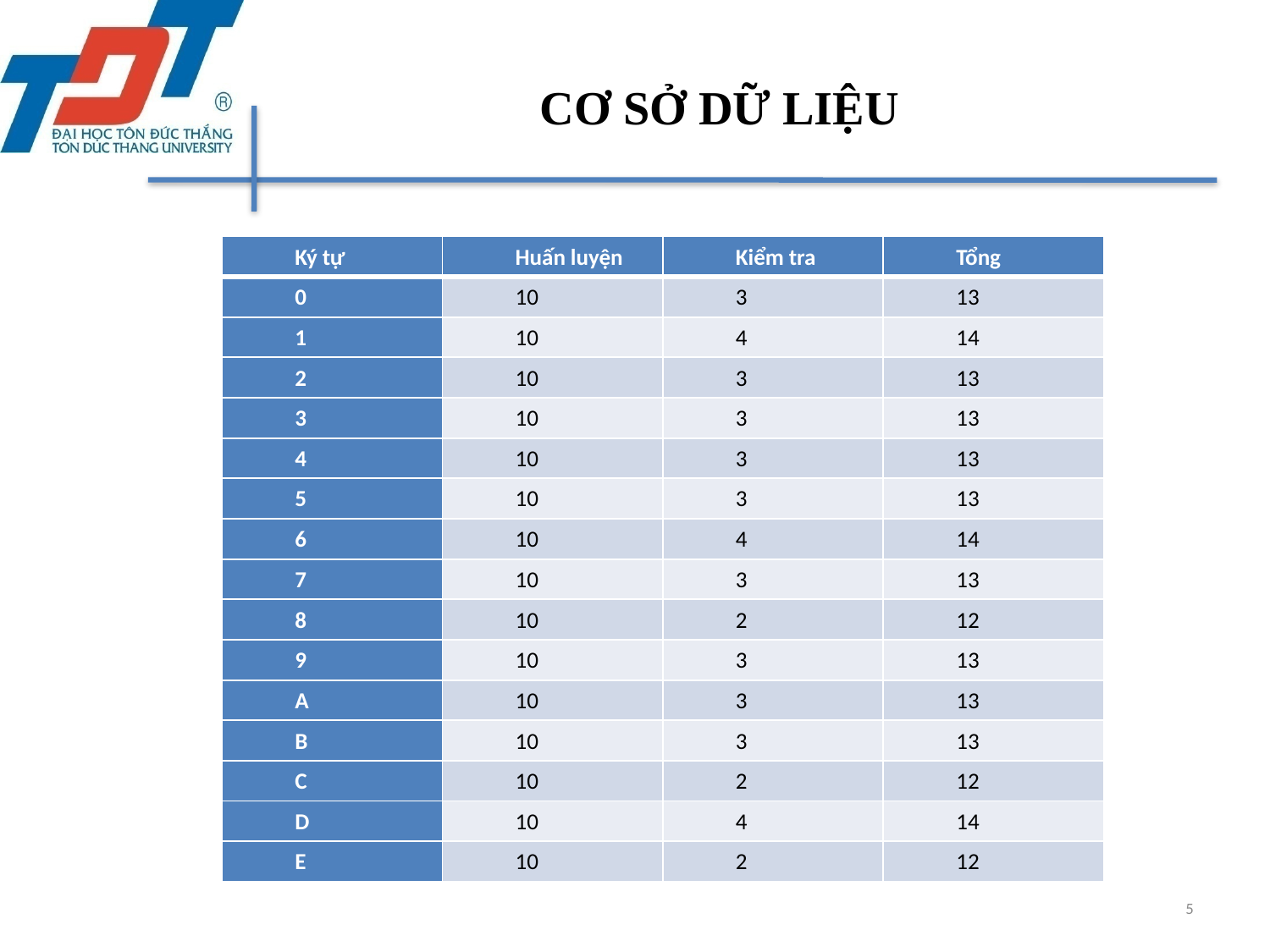

# CƠ SỞ DỮ LIỆU
| Ký tự | Huấn luyện | Kiểm tra | Tổng |
| --- | --- | --- | --- |
| 0 | 10 | 3 | 13 |
| 1 | 10 | 4 | 14 |
| 2 | 10 | 3 | 13 |
| 3 | 10 | 3 | 13 |
| 4 | 10 | 3 | 13 |
| 5 | 10 | 3 | 13 |
| 6 | 10 | 4 | 14 |
| 7 | 10 | 3 | 13 |
| 8 | 10 | 2 | 12 |
| 9 | 10 | 3 | 13 |
| A | 10 | 3 | 13 |
| B | 10 | 3 | 13 |
| C | 10 | 2 | 12 |
| D | 10 | 4 | 14 |
| E | 10 | 2 | 12 |
5